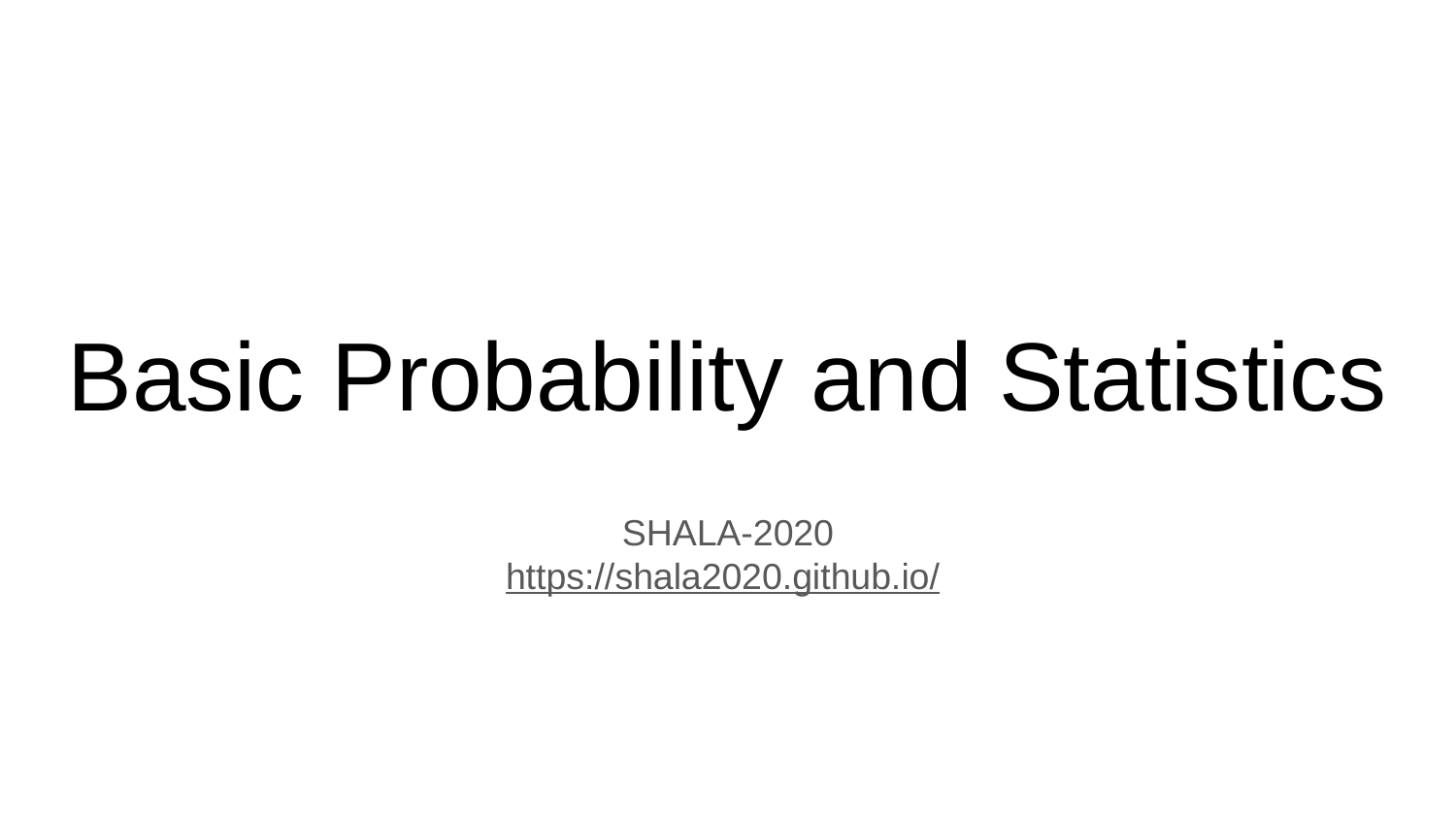

# Basic Probability and Statistics

SHALA-2020
https://shala2020.github.io/